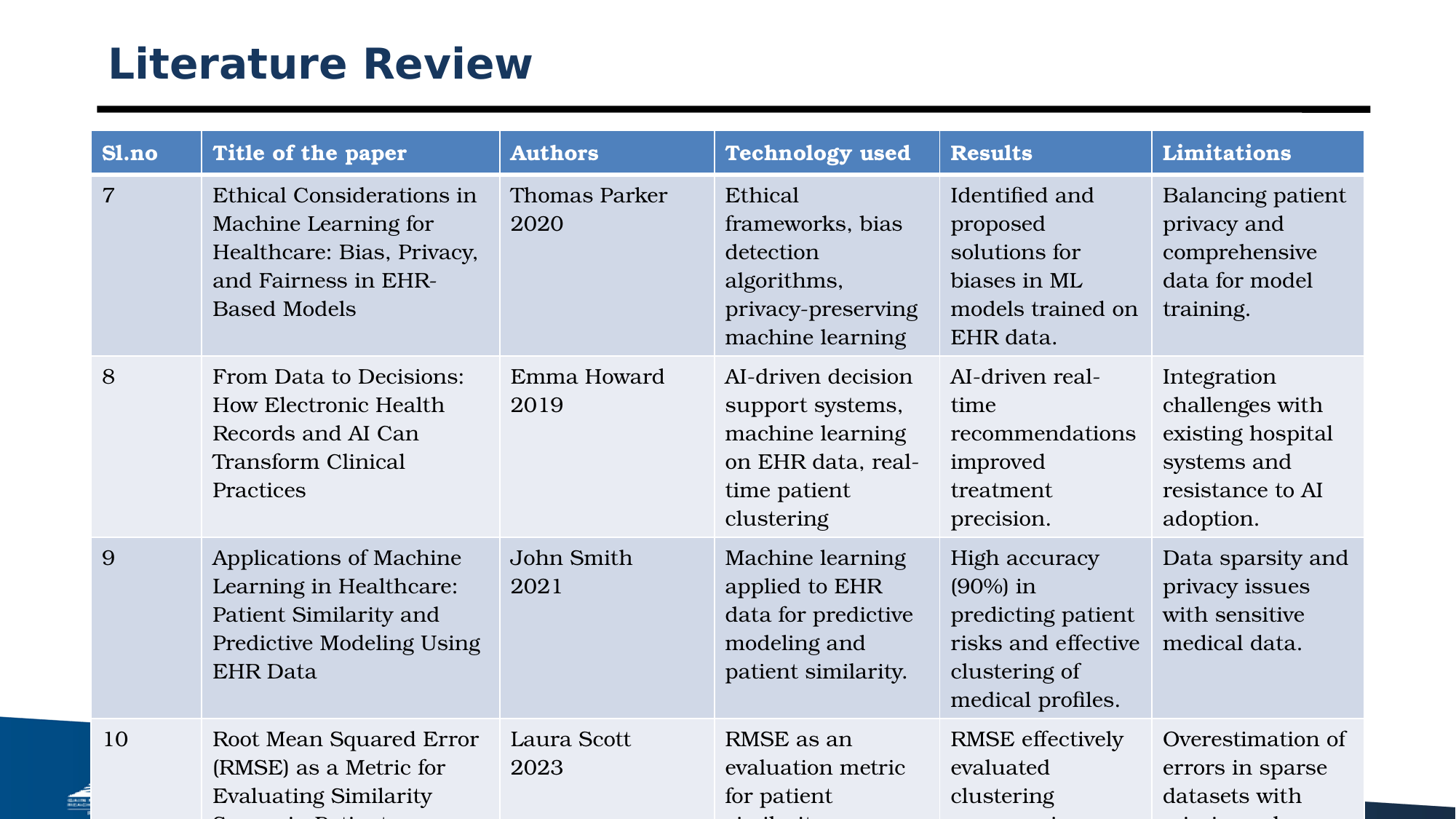

# Literature Review
| Sl.no | Title of the paper | Authors | Technology used | Results | Limitations |
| --- | --- | --- | --- | --- | --- |
| 7 | Ethical Considerations in Machine Learning for Healthcare: Bias, Privacy, and Fairness in EHR-Based Models | Thomas Parker 2020 | Ethical frameworks, bias detection algorithms, privacy-preserving machine learning | Identified and proposed solutions for biases in ML models trained on EHR data. | Balancing patient privacy and comprehensive data for model training. |
| 8 | From Data to Decisions: How Electronic Health Records and AI Can Transform Clinical Practices | Emma Howard 2019 | AI-driven decision support systems, machine learning on EHR data, real-time patient clustering | AI-driven real-time recommendations improved treatment precision. | Integration challenges with existing hospital systems and resistance to AI adoption. |
| 9 | Applications of Machine Learning in Healthcare: Patient Similarity and Predictive Modeling Using EHR Data | John Smith 2021 | Machine learning applied to EHR data for predictive modeling and patient similarity. | High accuracy (90%) in predicting patient risks and effective clustering of medical profiles. | Data sparsity and privacy issues with sensitive medical data. |
| 10 | Root Mean Squared Error (RMSE) as a Metric for Evaluating Similarity Scores in Patient Clustering Models | Laura Scott 2023 | RMSE as an evaluation metric for patient similarity scores. | RMSE effectively evaluated clustering accuracy in patient similarity models. | Overestimation of errors in sparse datasets with missing values. |